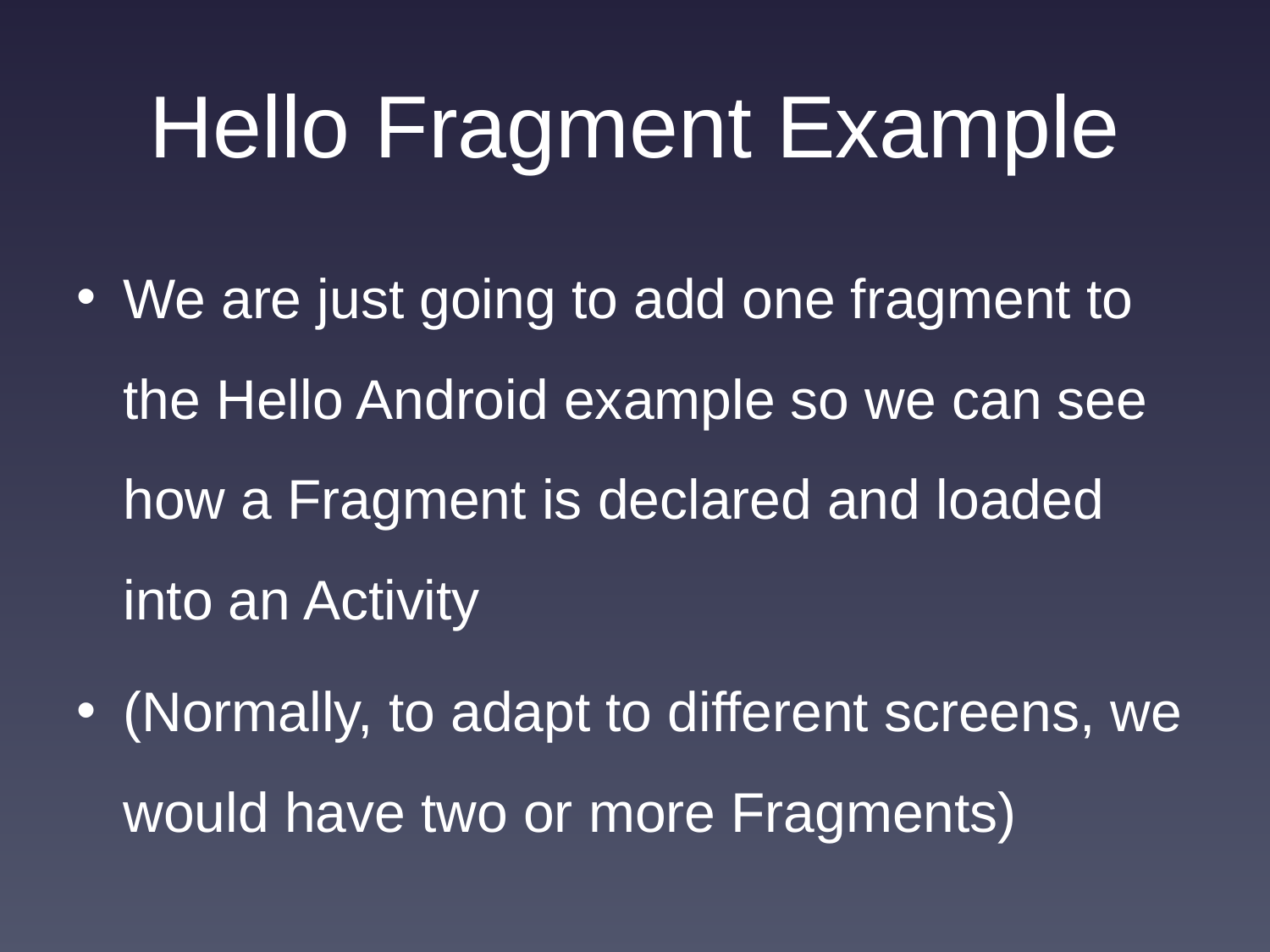

# Hello Fragment Example
We are just going to add one fragment to the Hello Android example so we can see how a Fragment is declared and loaded into an Activity
(Normally, to adapt to different screens, we would have two or more Fragments)